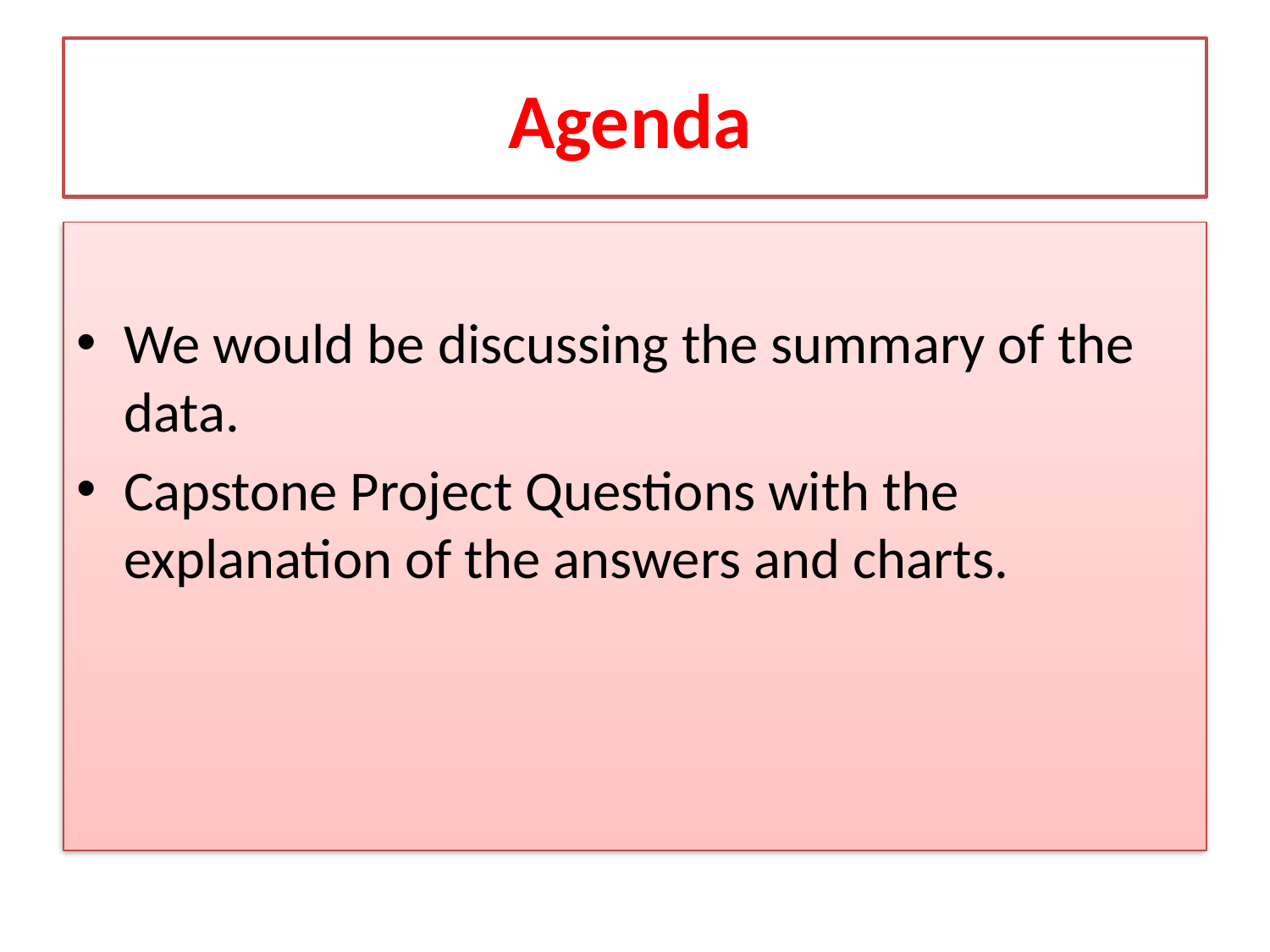

# Agenda

We would be discussing the summary of the data.
Capstone Project Questions with the explanation of the answers and charts.